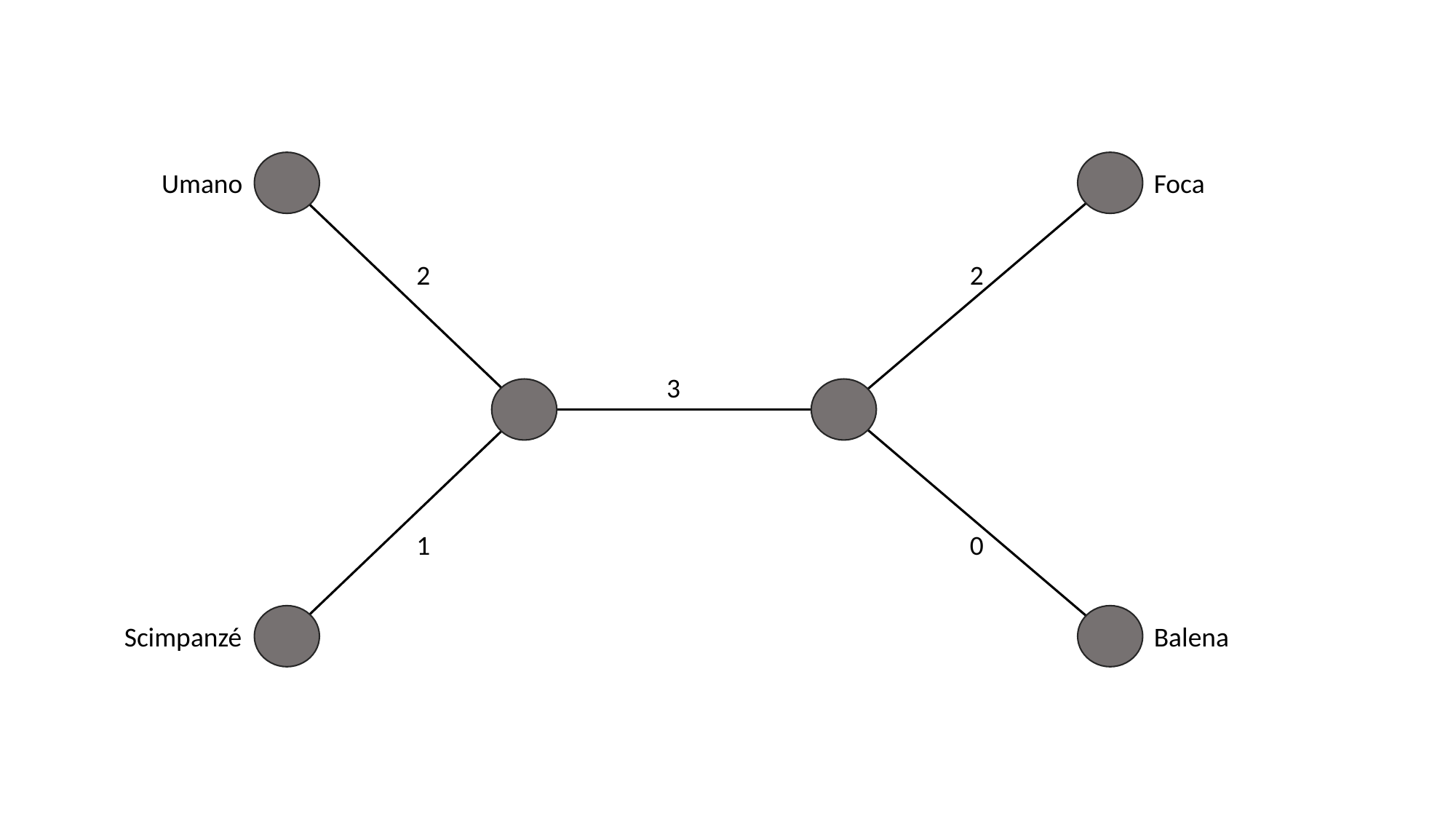

Umano
Foca
2
2
3

1
0

Balena
Scimpanzé